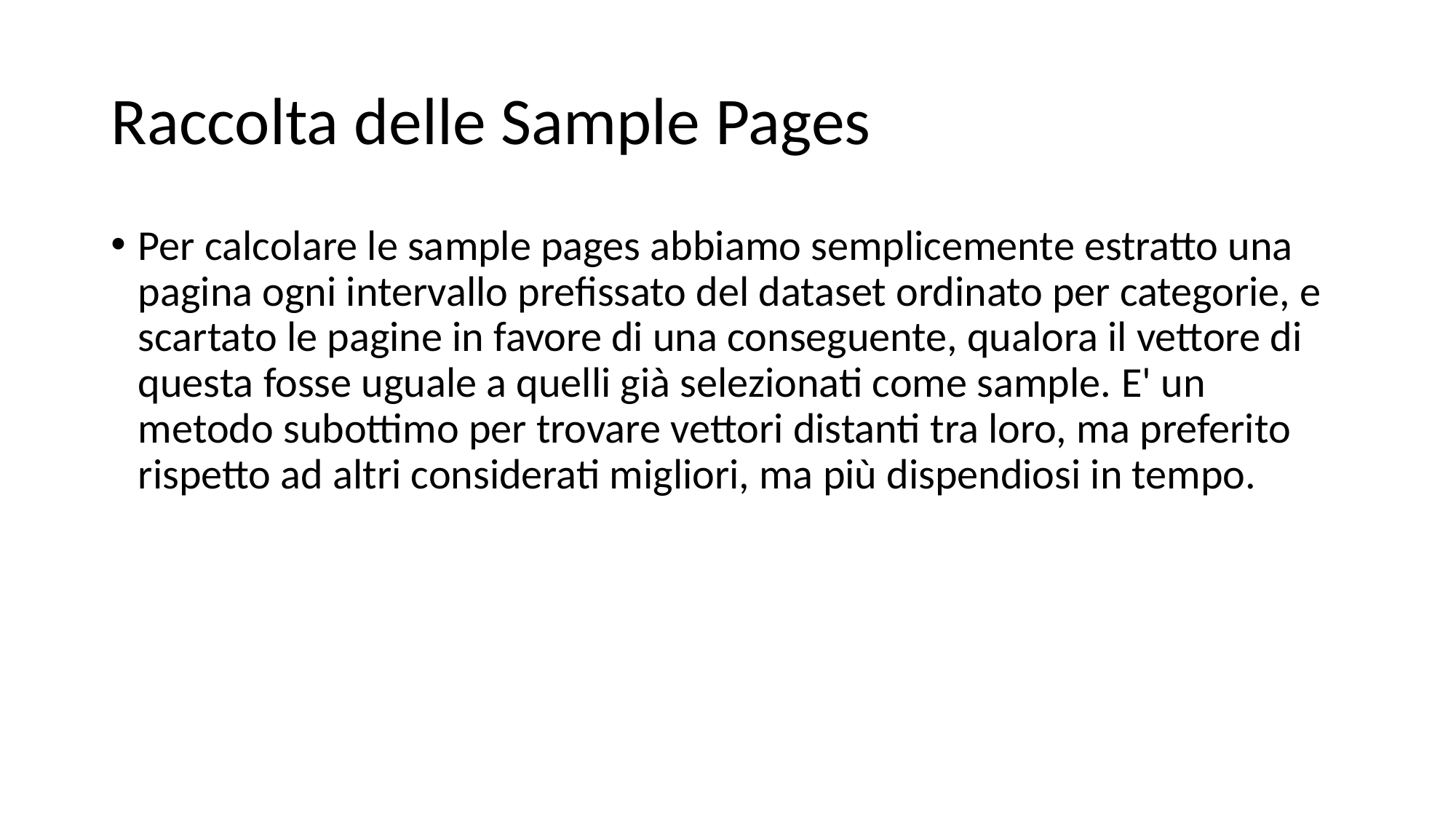

# Raccolta delle Sample Pages
Per calcolare le sample pages abbiamo semplicemente estratto una pagina ogni intervallo prefissato del dataset ordinato per categorie, e scartato le pagine in favore di una conseguente, qualora il vettore di questa fosse uguale a quelli già selezionati come sample. E' un metodo subottimo per trovare vettori distanti tra loro, ma preferito rispetto ad altri considerati migliori, ma più dispendiosi in tempo.